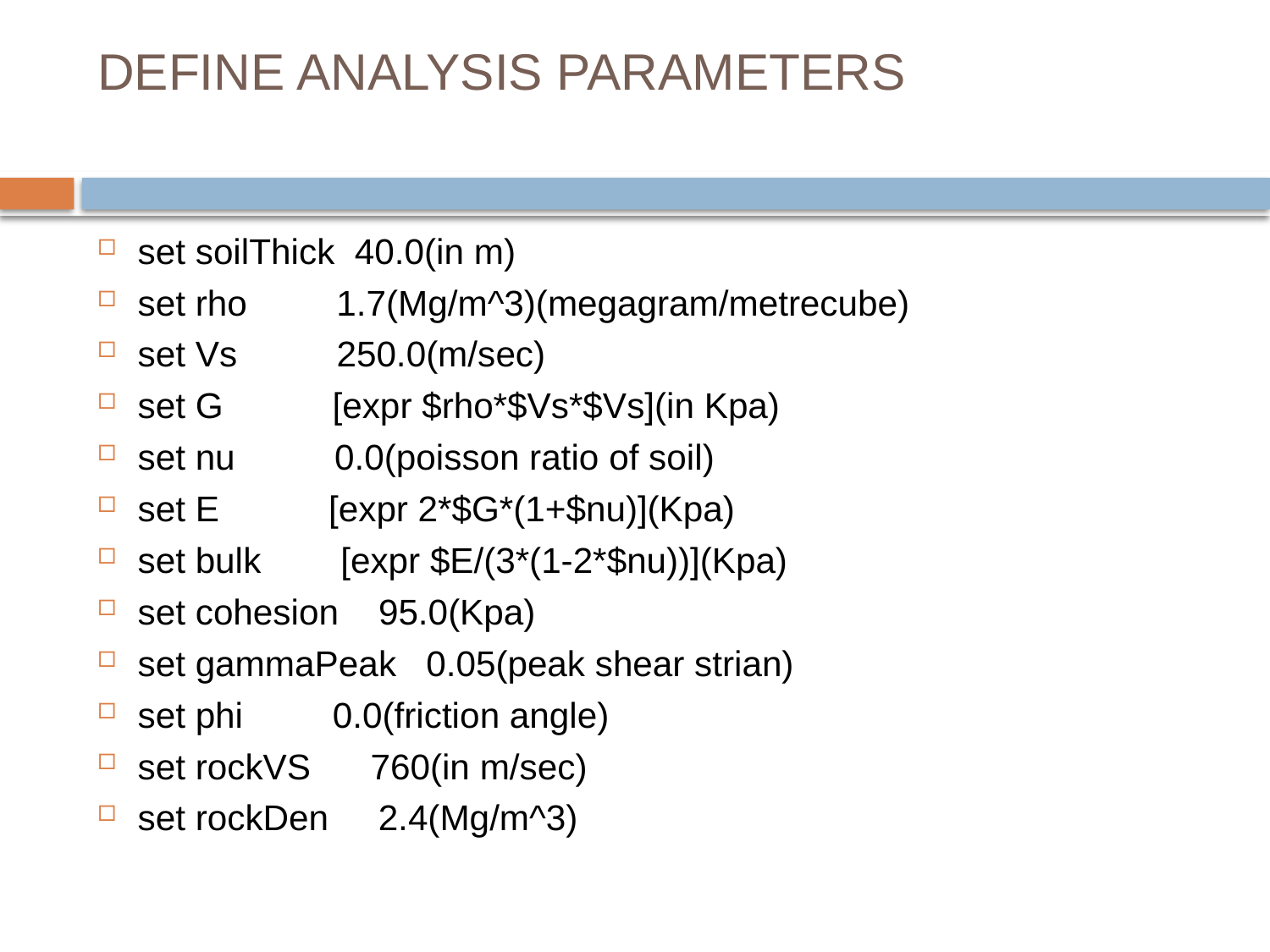

# DEFINE ANALYSIS PARAMETERS
set soilThick  40.0(in m)
set rho         1.7(Mg/m^3)(megagram/metrecube)
set Vs          250.0(m/sec)
set G           [expr $rho*$Vs*$Vs](in Kpa)
set nu          0.0(poisson ratio of soil)
set E           [expr 2*$G*(1+$nu)](Kpa)
set bulk        [expr $E/(3*(1-2*$nu))](Kpa)
set cohesion    95.0(Kpa)
set gammaPeak   0.05(peak shear strian)
set phi         0.0(friction angle)
set rockVS      760(in m/sec)
set rockDen     2.4(Mg/m^3)